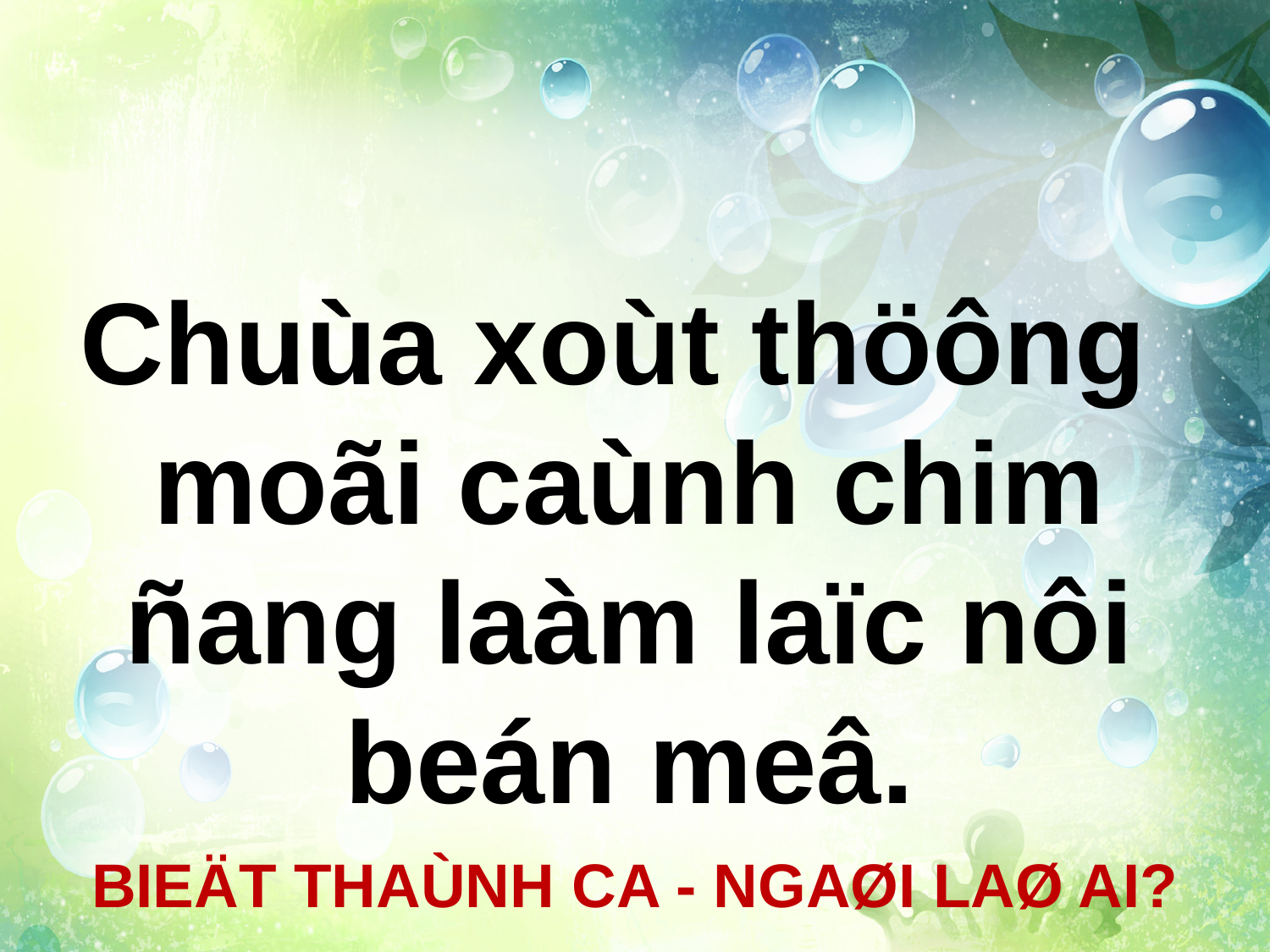

Chuùa xoùt thöông
moãi caùnh chim ñang laàm laïc nôi beán meâ.
BIEÄT THAÙNH CA - NGAØI LAØ AI?